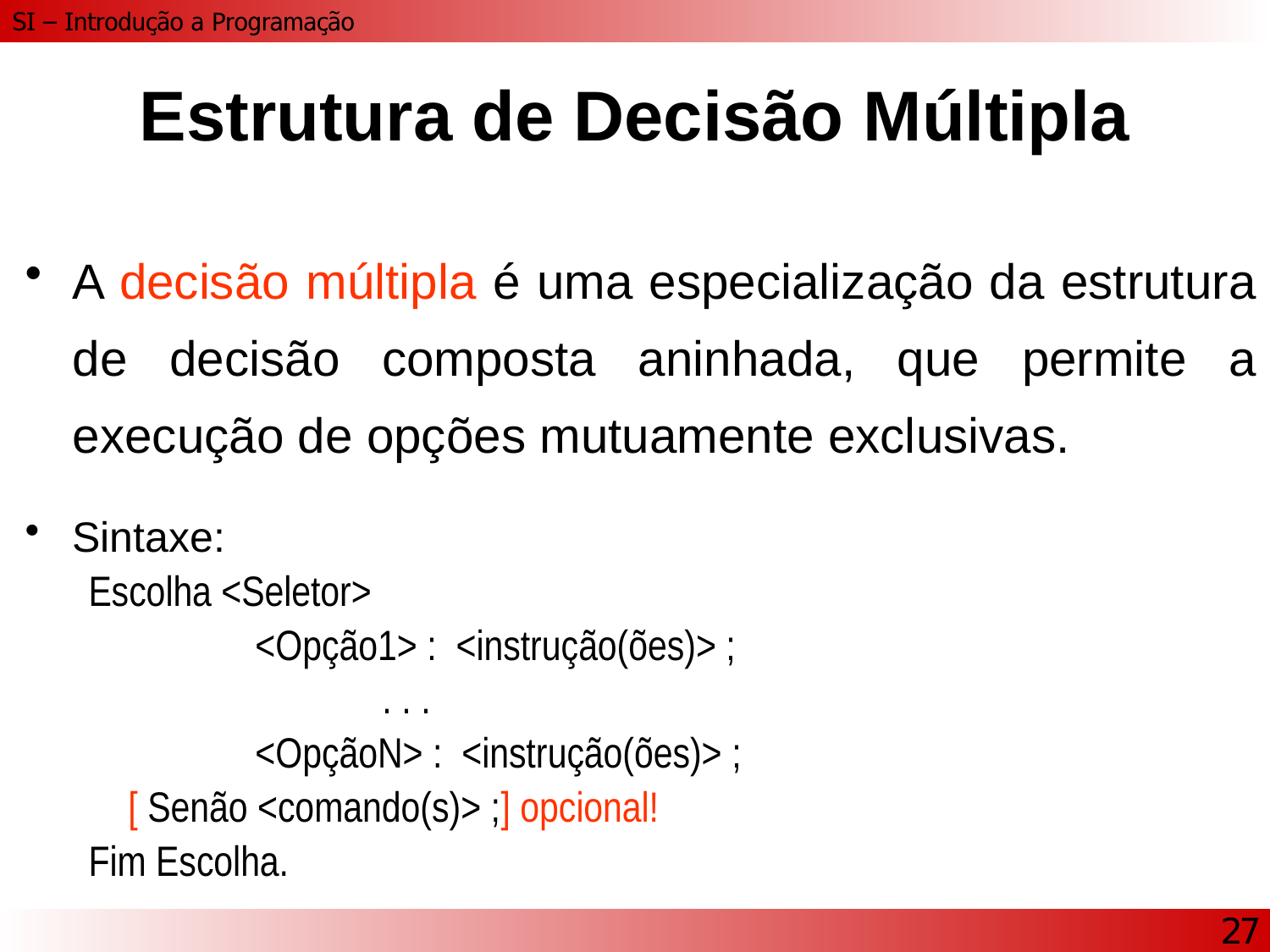

# Estrutura de Decisão Múltipla

A decisão múltipla é uma especialização da estrutura de decisão composta aninhada, que permite a execução de opções mutuamente exclusivas.

Sintaxe:
Escolha <Seletor>
		<Opção1> :  <instrução(ões)> ;
			. . .
		<OpçãoN> :  <instrução(ões)> ;
	[ Senão <comando(s)> ;] opcional!
Fim Escolha.
27